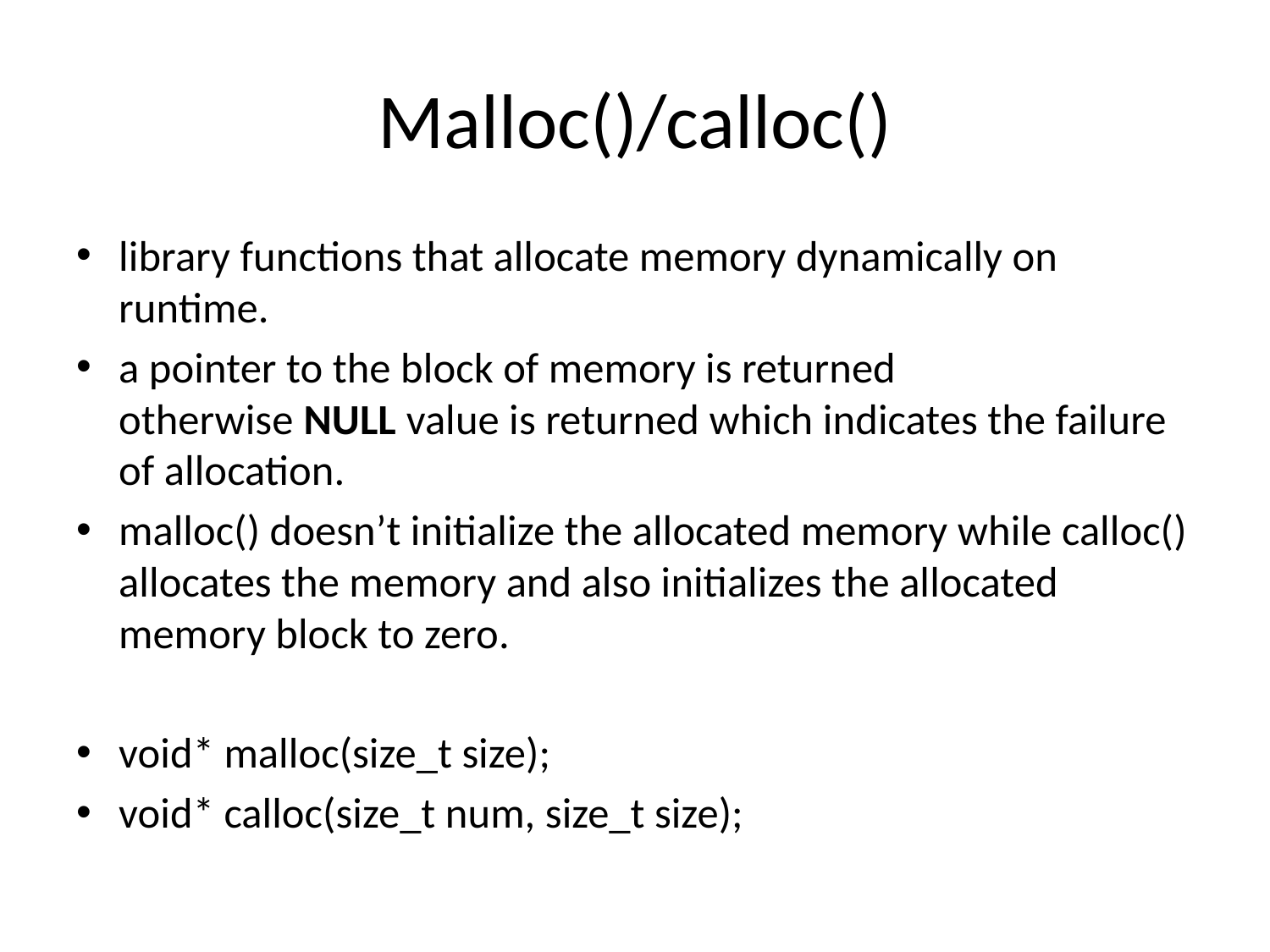

# Malloc()/calloc()
library functions that allocate memory dynamically on runtime.
a pointer to the block of memory is returned otherwise NULL value is returned which indicates the failure of allocation.
malloc() doesn’t initialize the allocated memory while calloc() allocates the memory and also initializes the allocated memory block to zero.

void* malloc(size_t size);
void* calloc(size_t num, size_t size);